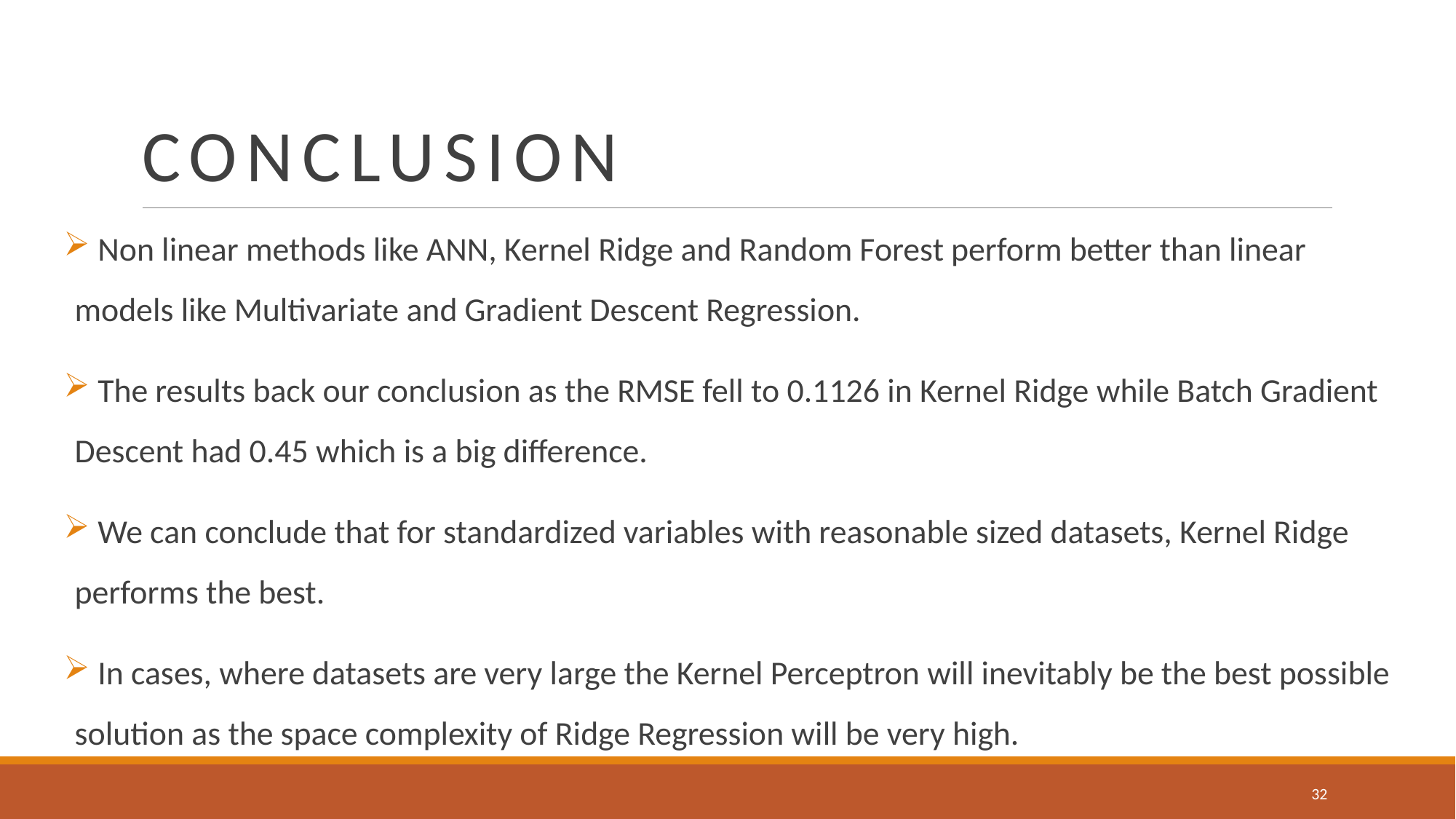

# CONCLUSION
 Non linear methods like ANN, Kernel Ridge and Random Forest perform better than linear models like Multivariate and Gradient Descent Regression.
 The results back our conclusion as the RMSE fell to 0.1126 in Kernel Ridge while Batch Gradient Descent had 0.45 which is a big difference.
 We can conclude that for standardized variables with reasonable sized datasets, Kernel Ridge performs the best.
 In cases, where datasets are very large the Kernel Perceptron will inevitably be the best possible solution as the space complexity of Ridge Regression will be very high.
32